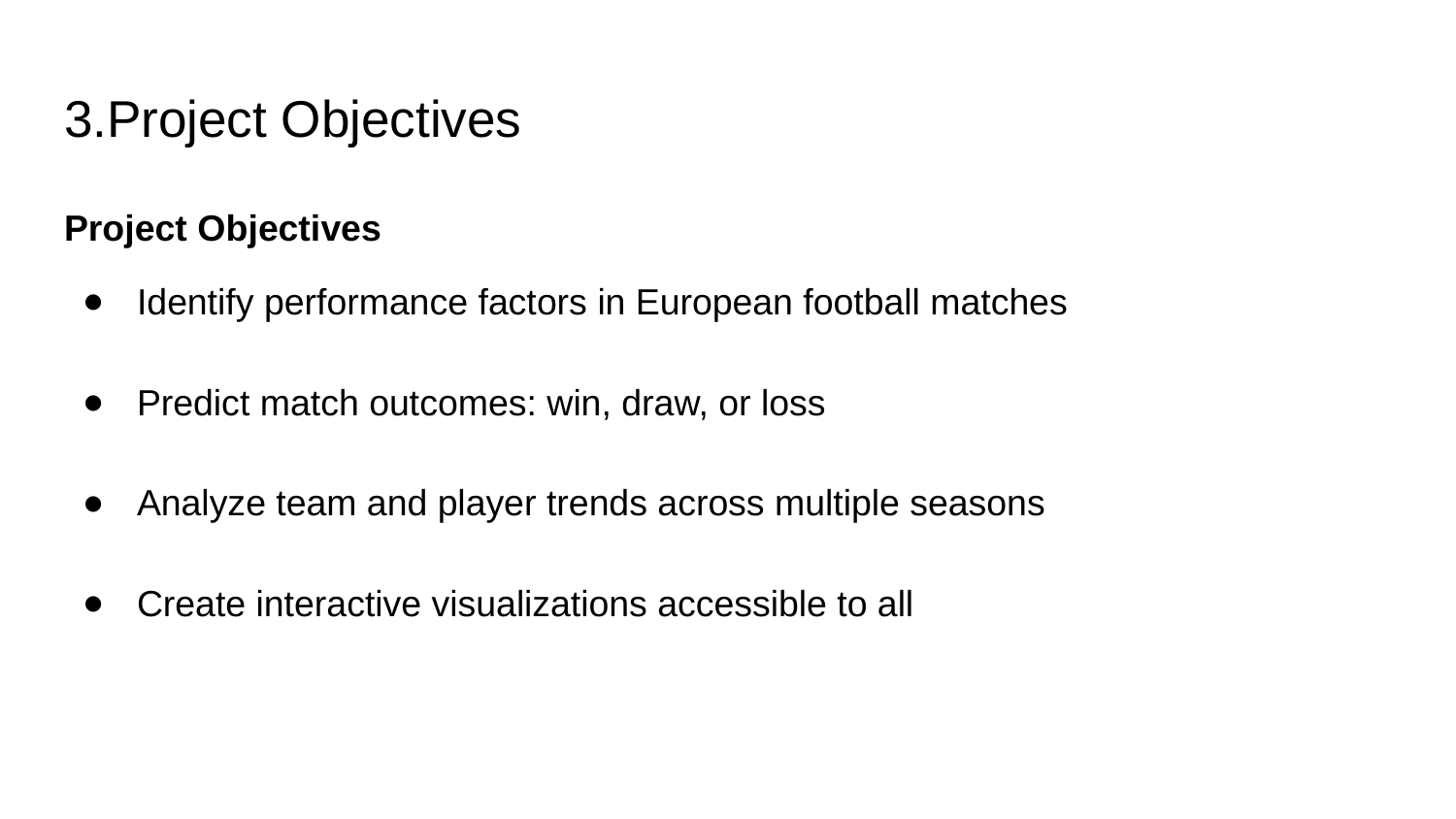

# 3.Project Objectives
Project Objectives
Identify performance factors in European football matches
Predict match outcomes: win, draw, or loss
Analyze team and player trends across multiple seasons
Create interactive visualizations accessible to all